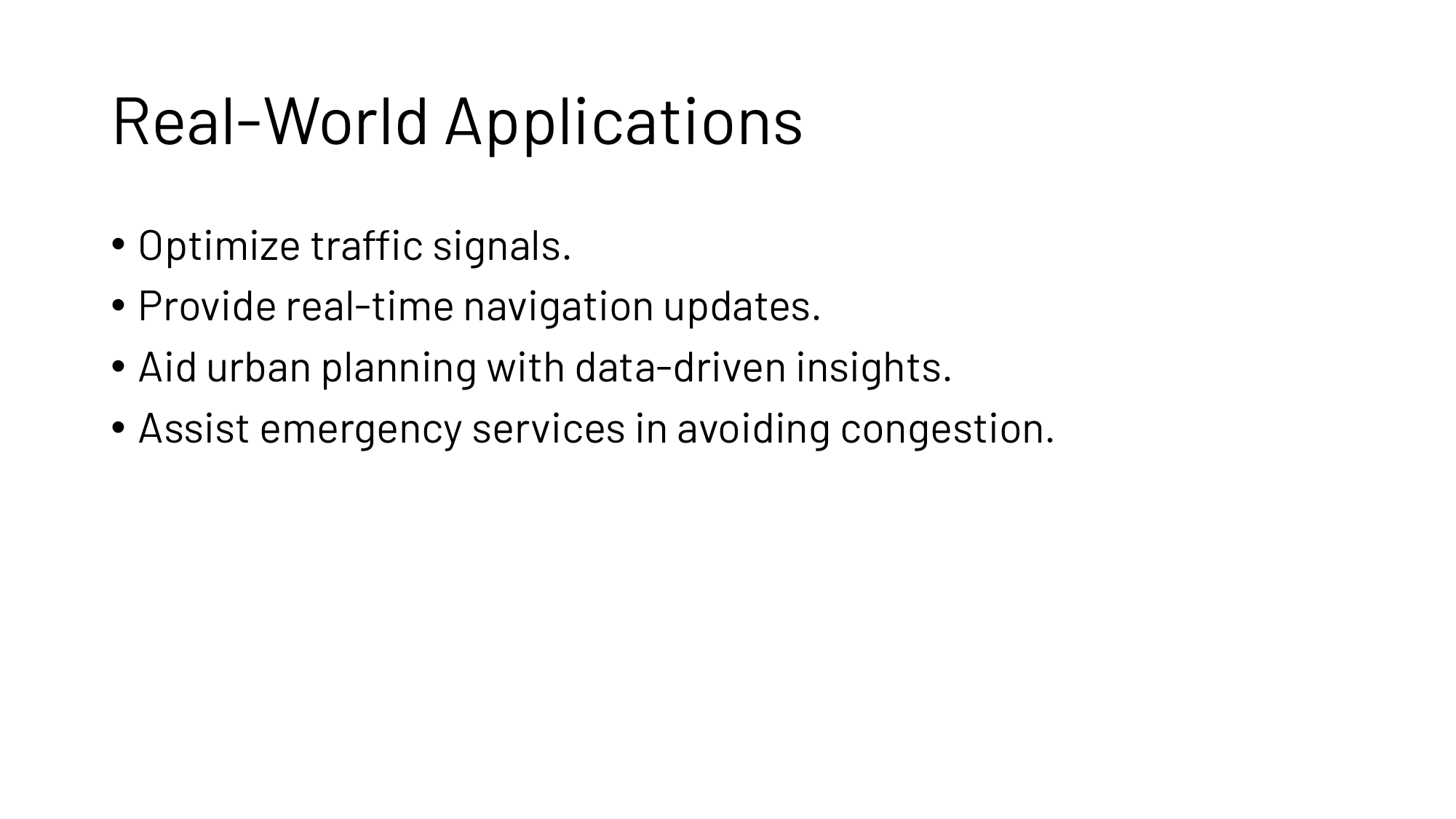

# Real-World Applications
Optimize traffic signals.
Provide real-time navigation updates.
Aid urban planning with data-driven insights.
Assist emergency services in avoiding congestion.